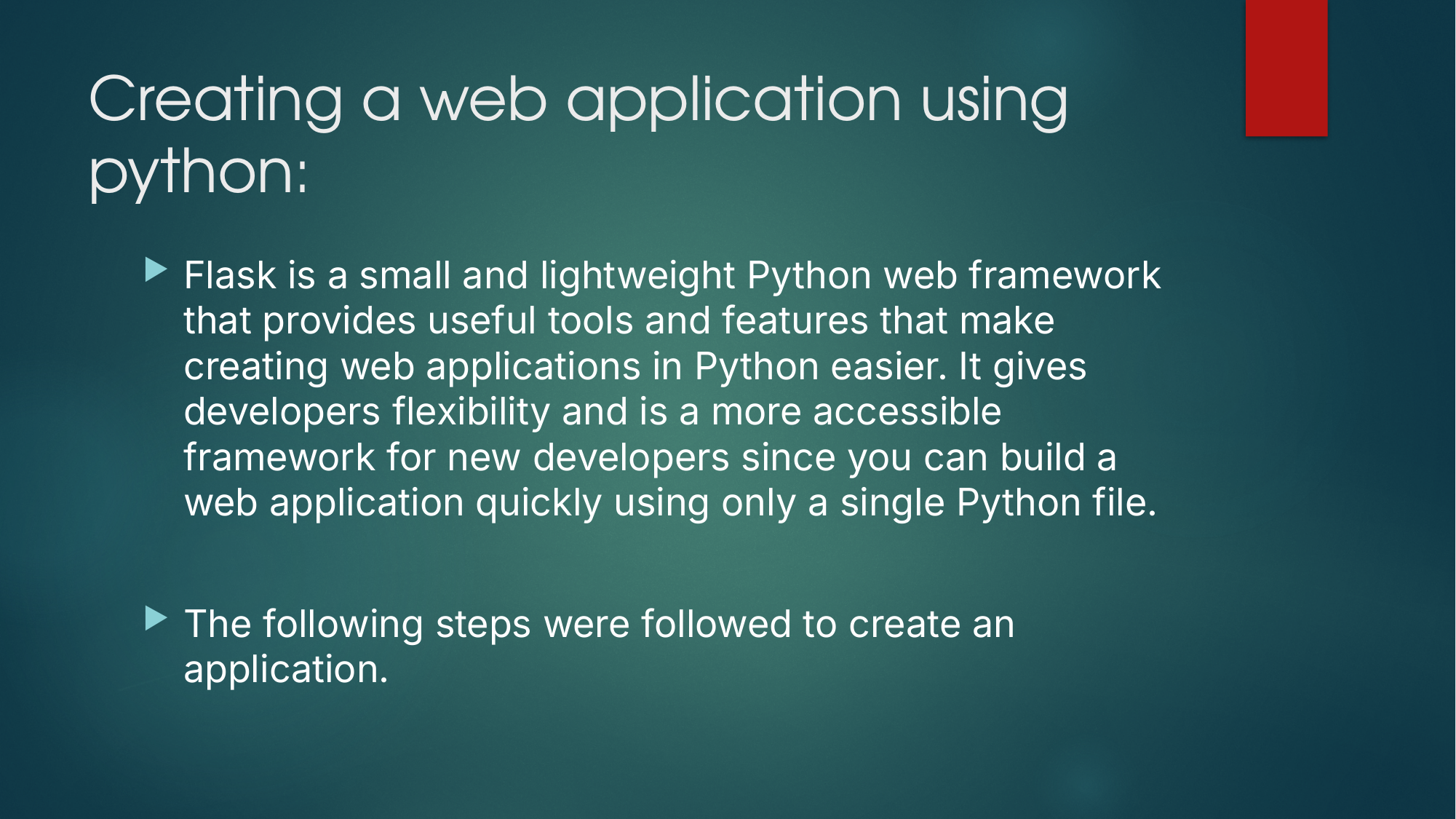

# Creating a web application using python:
Flask is a small and lightweight Python web framework that provides useful tools and features that make creating web applications in Python easier. It gives developers flexibility and is a more accessible framework for new developers since you can build a web application quickly using only a single Python file.

The following steps were followed to create an application.